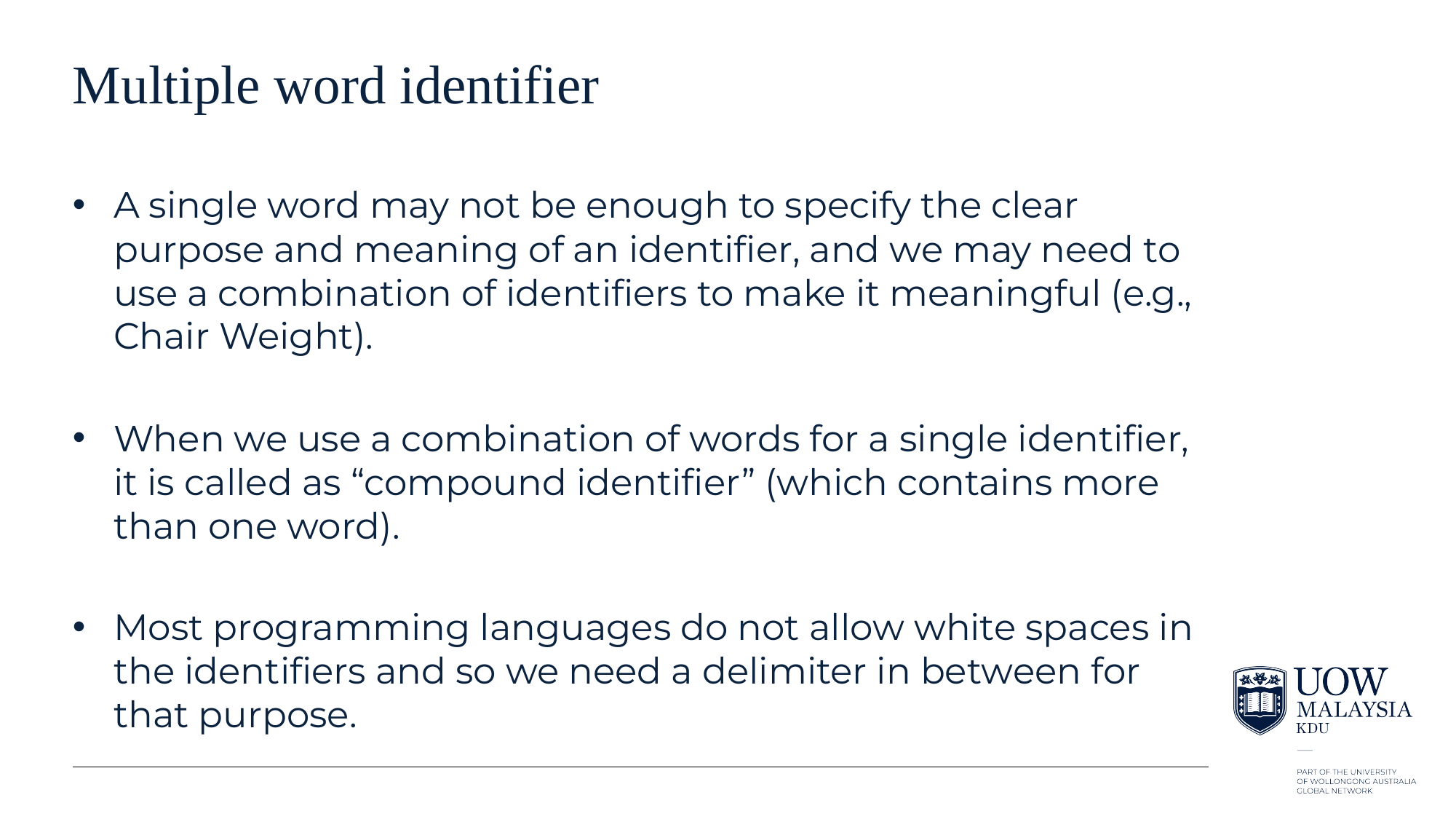

# Multiple word identifier
A single word may not be enough to specify the clear purpose and meaning of an identifier, and we may need to use a combination of identifiers to make it meaningful (e.g., Chair Weight).

When we use a combination of words for a single identifier, it is called as “compound identifier” (which contains more than one word).

Most programming languages do not allow white spaces in the identifiers and so we need a delimiter in between for that purpose.